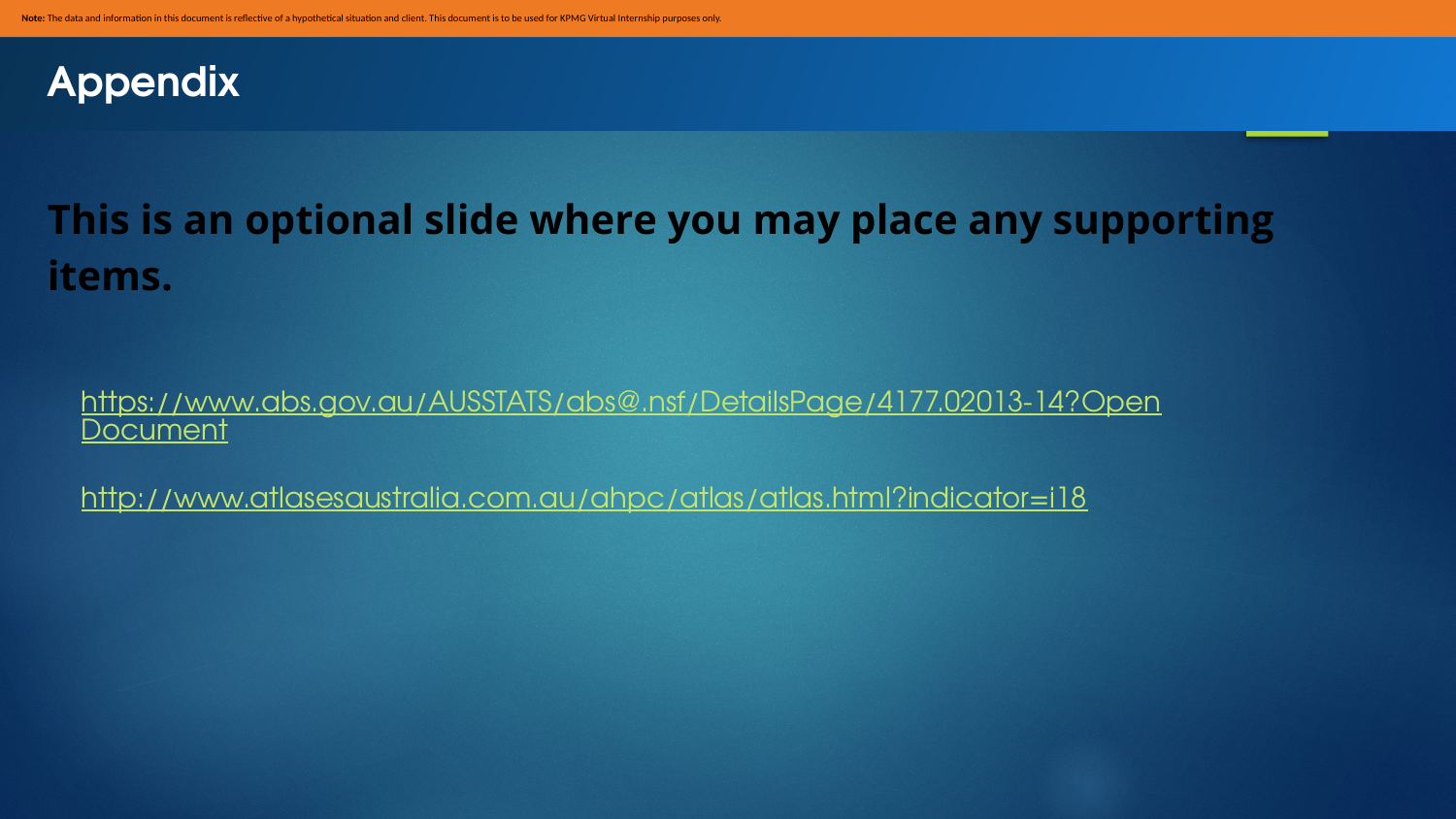

Note: The data and information in this document is reflective of a hypothetical situation and client. This document is to be used for KPMG Virtual Internship purposes only.
Appendix
This is an optional slide where you may place any supporting items.
https://www.abs.gov.au/AUSSTATS/abs@.nsf/DetailsPage/4177.02013-14?OpenDocument

http://www.atlasesaustralia.com.au/ahpc/atlas/atlas.html?indicator=i18